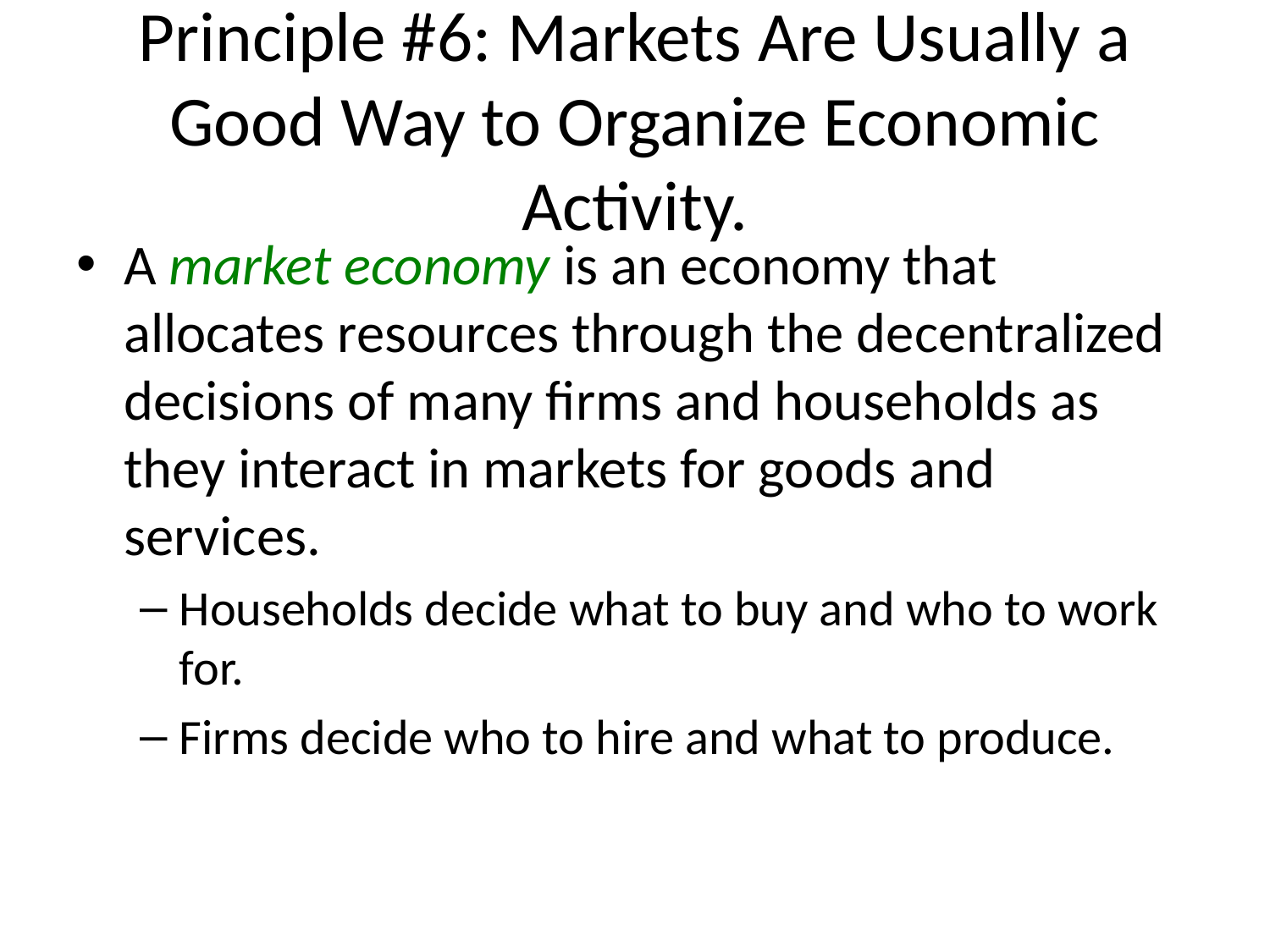

# Principle #6: Markets Are Usually a Good Way to Organize Economic Activity.
A market economy is an economy that allocates resources through the decentralized decisions of many firms and households as they interact in markets for goods and services.
Households decide what to buy and who to work for.
Firms decide who to hire and what to produce.